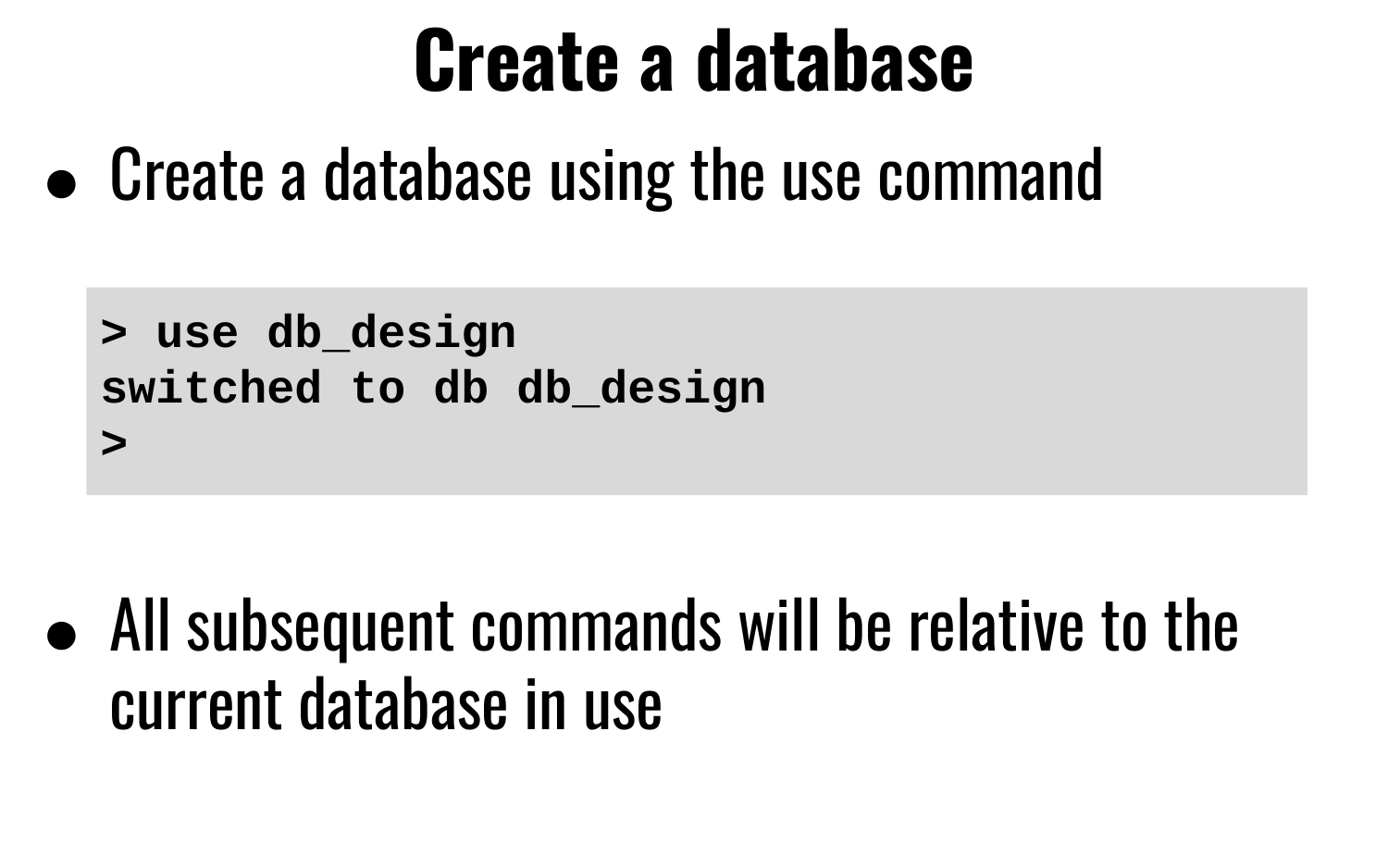

# Create a database
Create a database using the use command

All subsequent commands will be relative to the current database in use
> use db_design
switched to db db_design
>